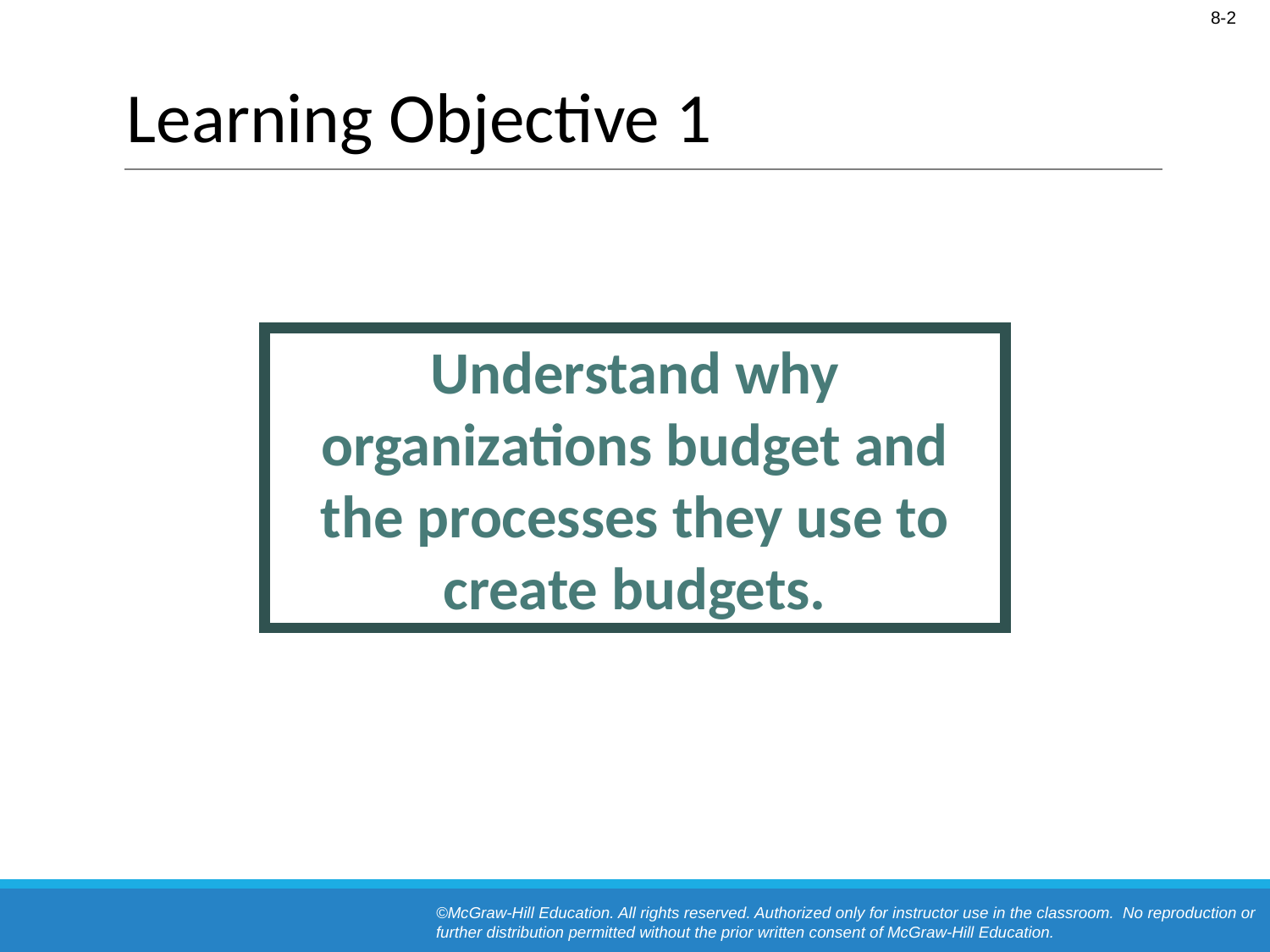

# Learning Objective 1
Understand why organizations budget and the processes they use to create budgets.